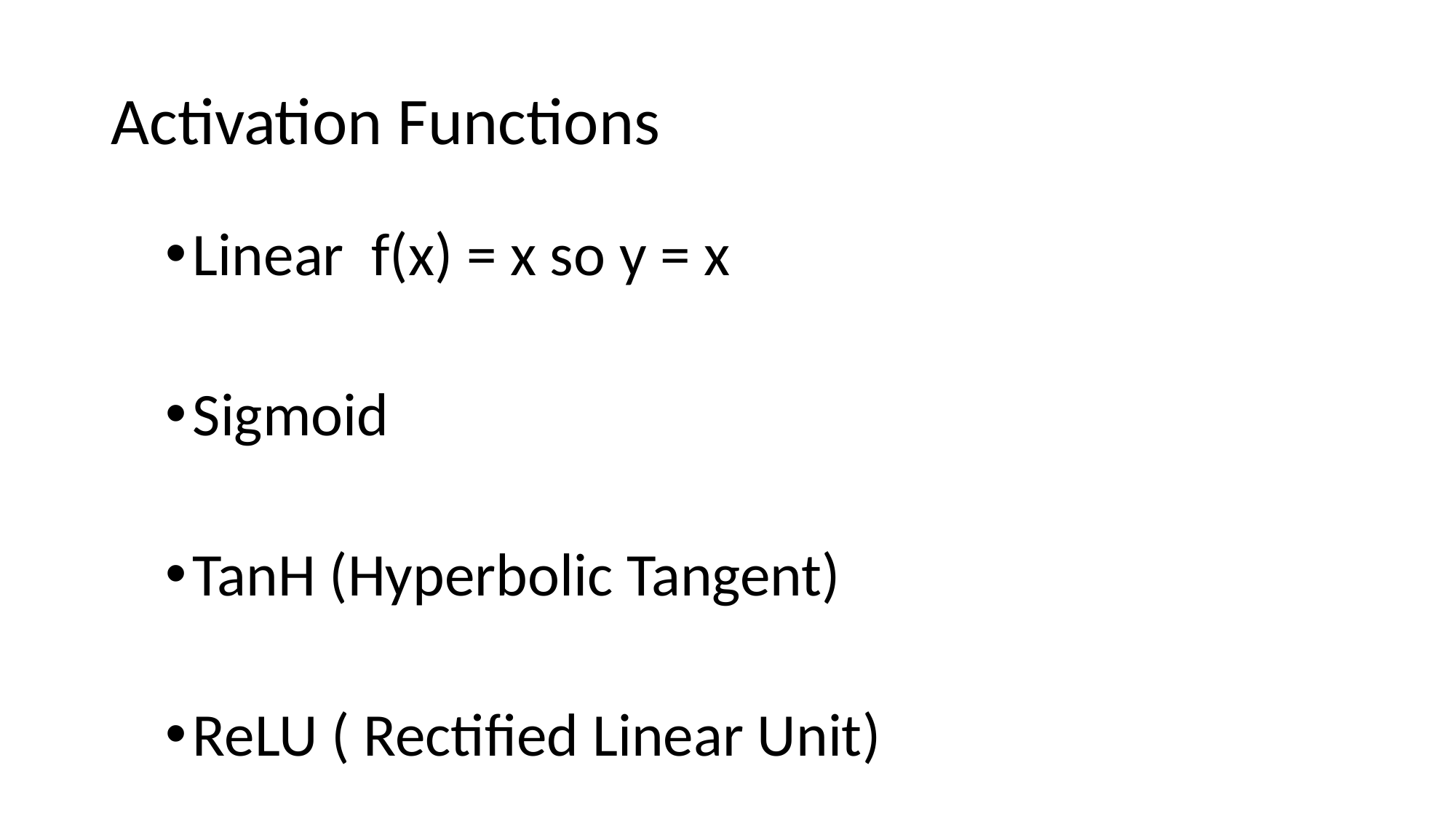

# Activation Functions
Linear  f(x) = x so y = x

Sigmoid

TanH (Hyperbolic Tangent)

ReLU ( Rectified Linear Unit)